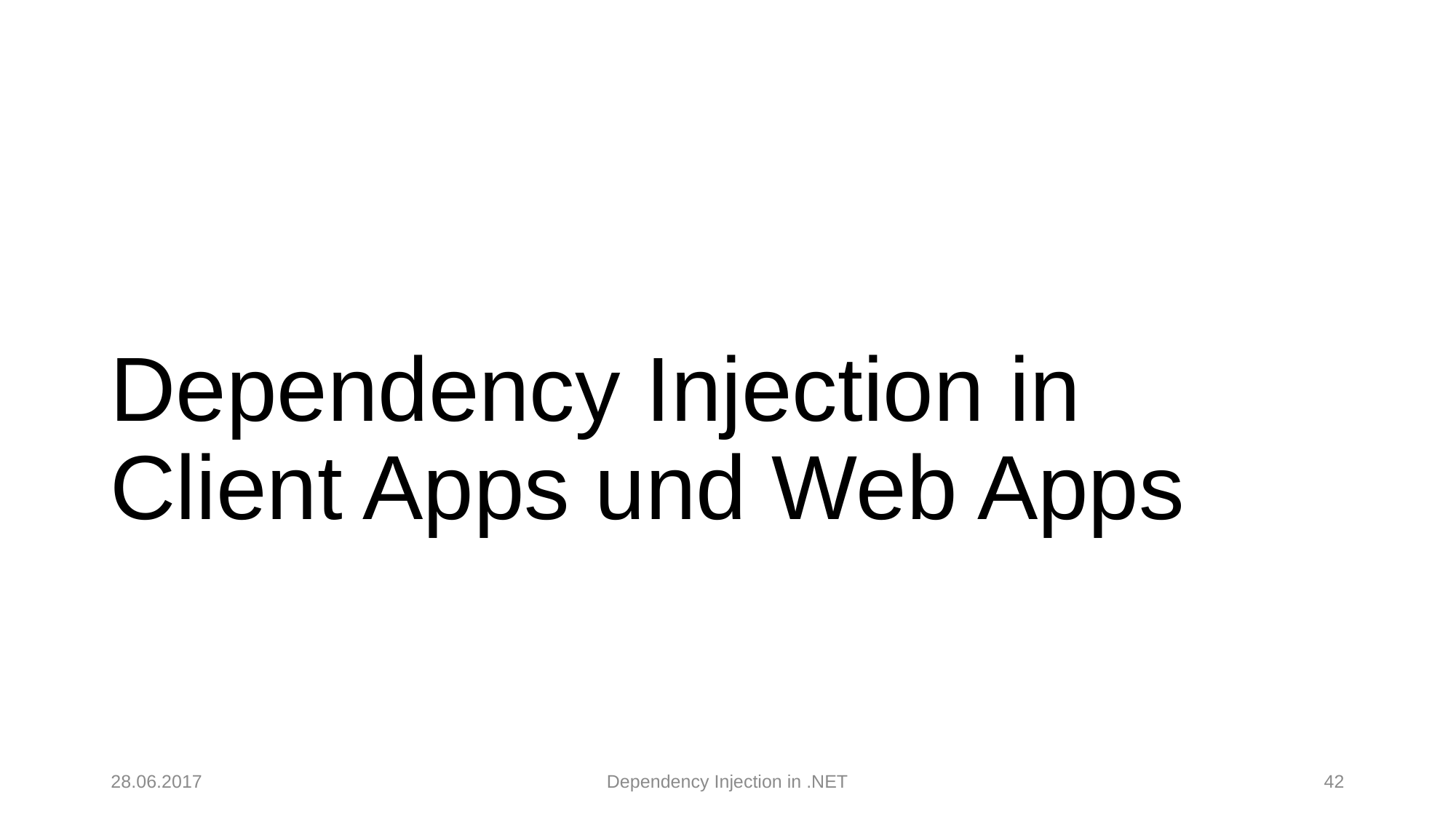

# Dependency Injection in Client Apps und Web Apps

28.06.2017
Dependency Injection in .NET
42